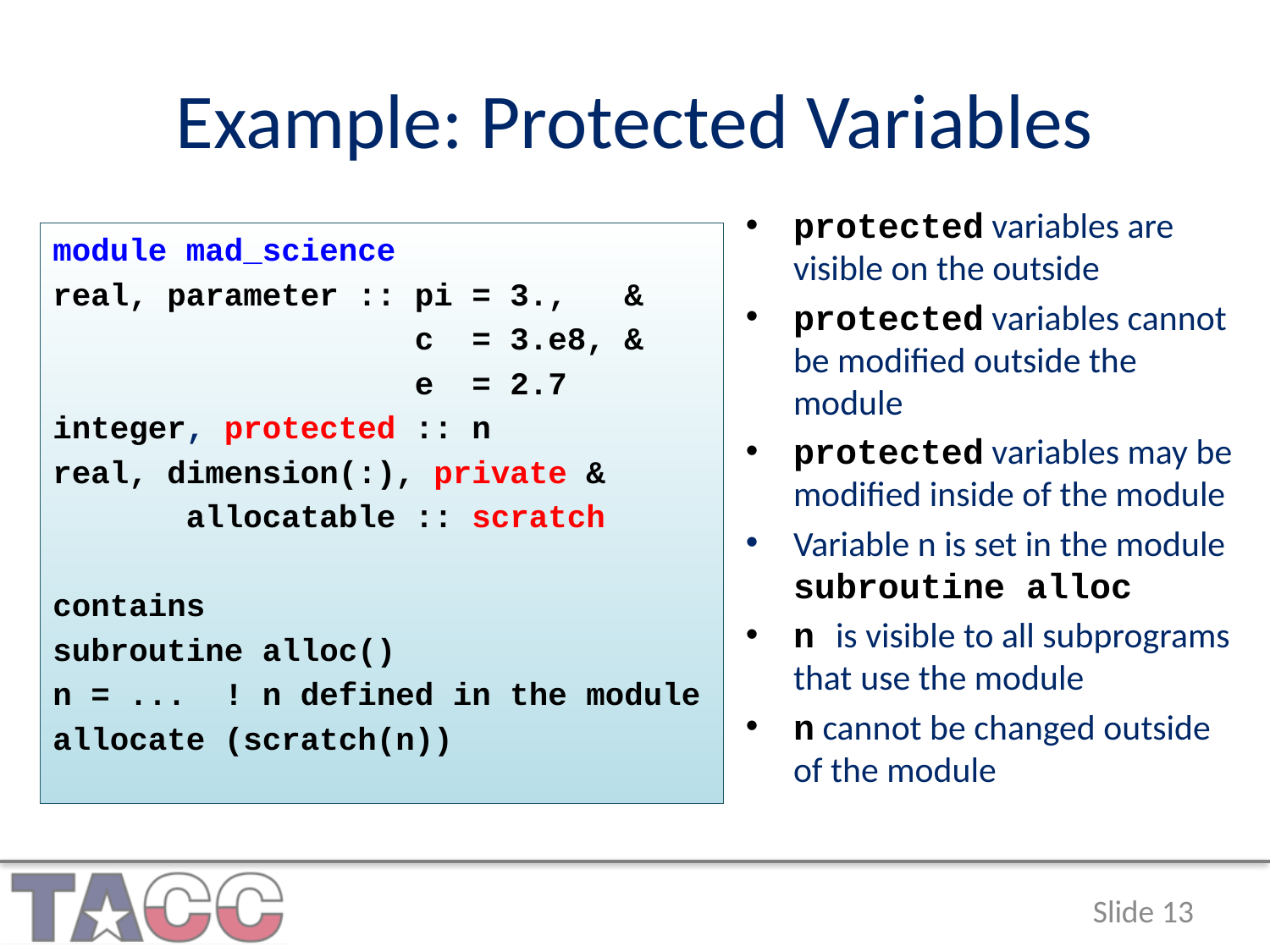

# Example: Protected Variables
protected variables are visible on the outside
protected variables cannot be modified outside the module
protected variables may be modified inside of the module
Variable n is set in the module subroutine alloc
n is visible to all subprograms that use the module
n cannot be changed outside of the module
module mad_science
real, parameter :: pi = 3.,   &
                   c  = 3.e8, &
                   e  = 2.7
integer, protected :: n
real, dimension(:), private &
       allocatable :: scratch

contains
subroutine alloc()
n = ...  ! n defined in the module
allocate (scratch(n))